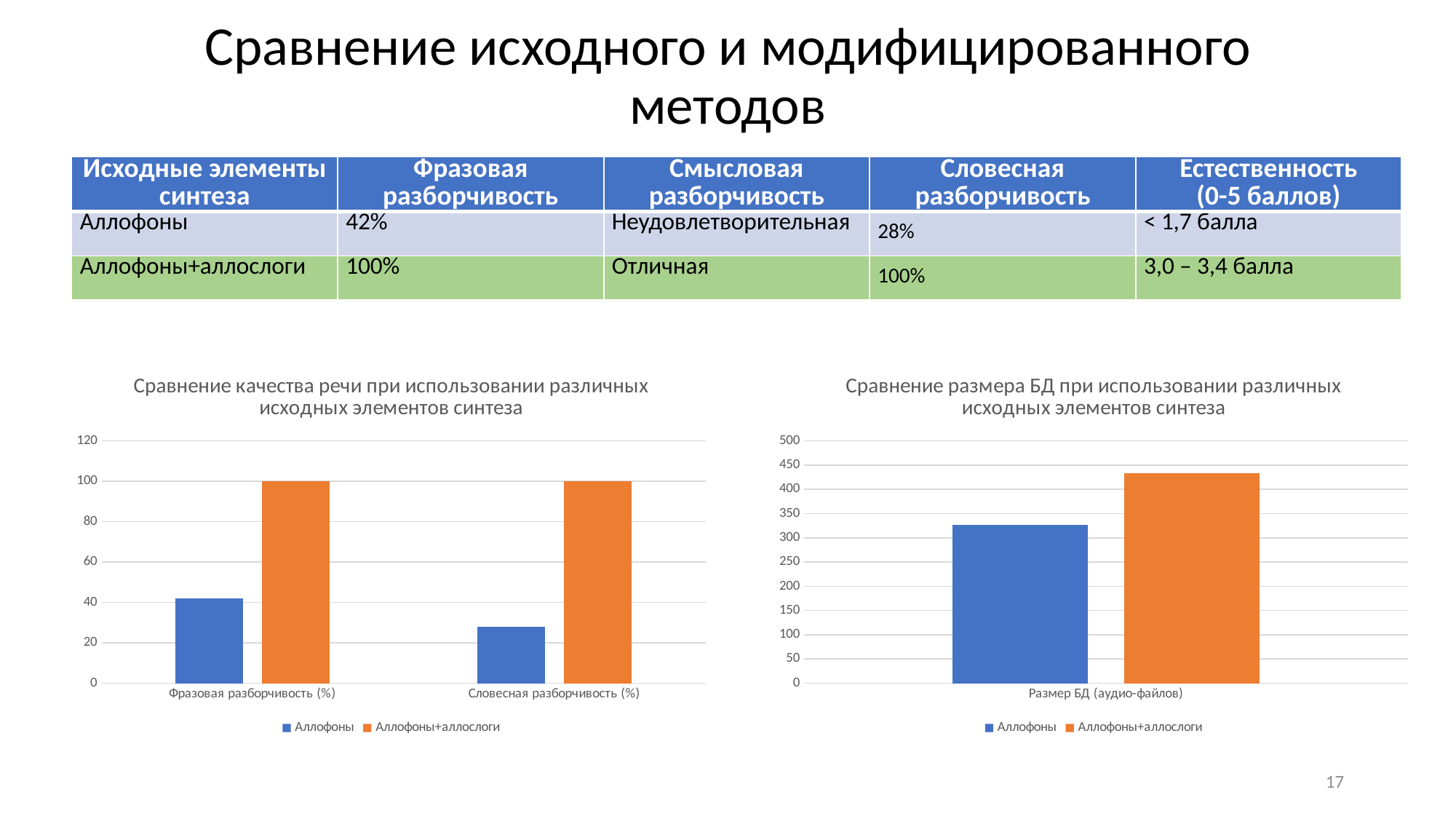

# Сравнение исходного и модифицированного методов
| Исходные элементы синтеза | Фразовая разборчивость | Смысловая разборчивость | Словесная разборчивость | Естественность (0-5 баллов) |
| --- | --- | --- | --- | --- |
| Аллофоны | 42% | Неудовлетворительная | 28% | < 1,7 балла |
| Аллофоны+аллослоги | 100% | Отличная | 100% | 3,0 – 3,4 балла |

### Chart: Сравнение качества речи при использовании различных исходных элементов синтеза

| Category | Аллофоны | Аллофоны+аллослоги |
|---|---|---|
| Фразовая разборчивость (%) | 42.0 | 100.0 |
| Словесная разборчивость (%) | 28.0 | 100.0 |

### Chart: Сравнение размера БД при использовании различных исходных элементов синтеза

| Category | Аллофоны | Аллофоны+аллослоги |
|---|---|---|
| Размер БД (аудио-файлов) | 327.0 | 433.0 |

17